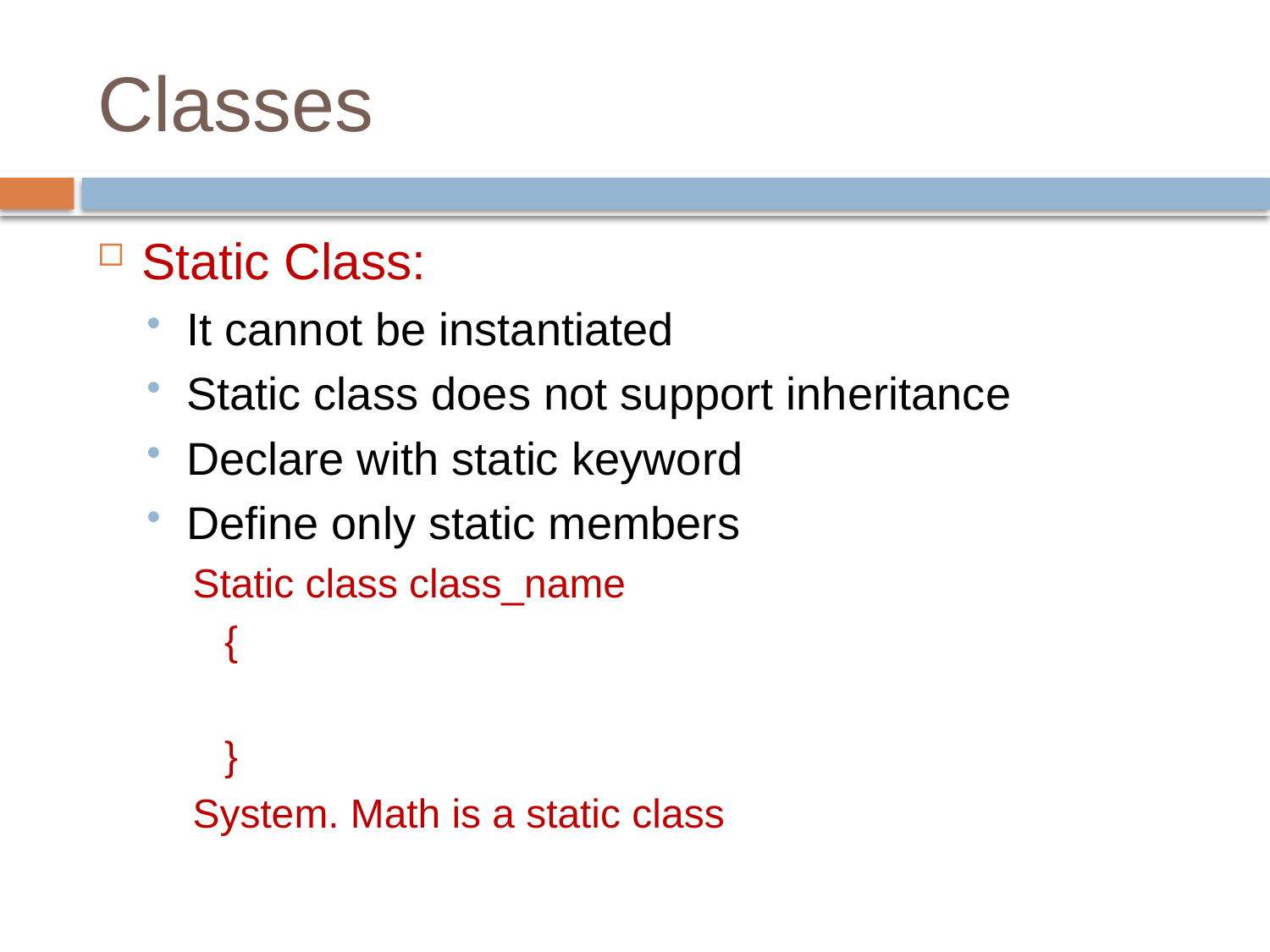

# Classes
Static Class:
It cannot be instantiated
Static class does not support inheritance
Declare with static keyword
Define only static members
Static class class_name
	{

	}
System. Math is a static class